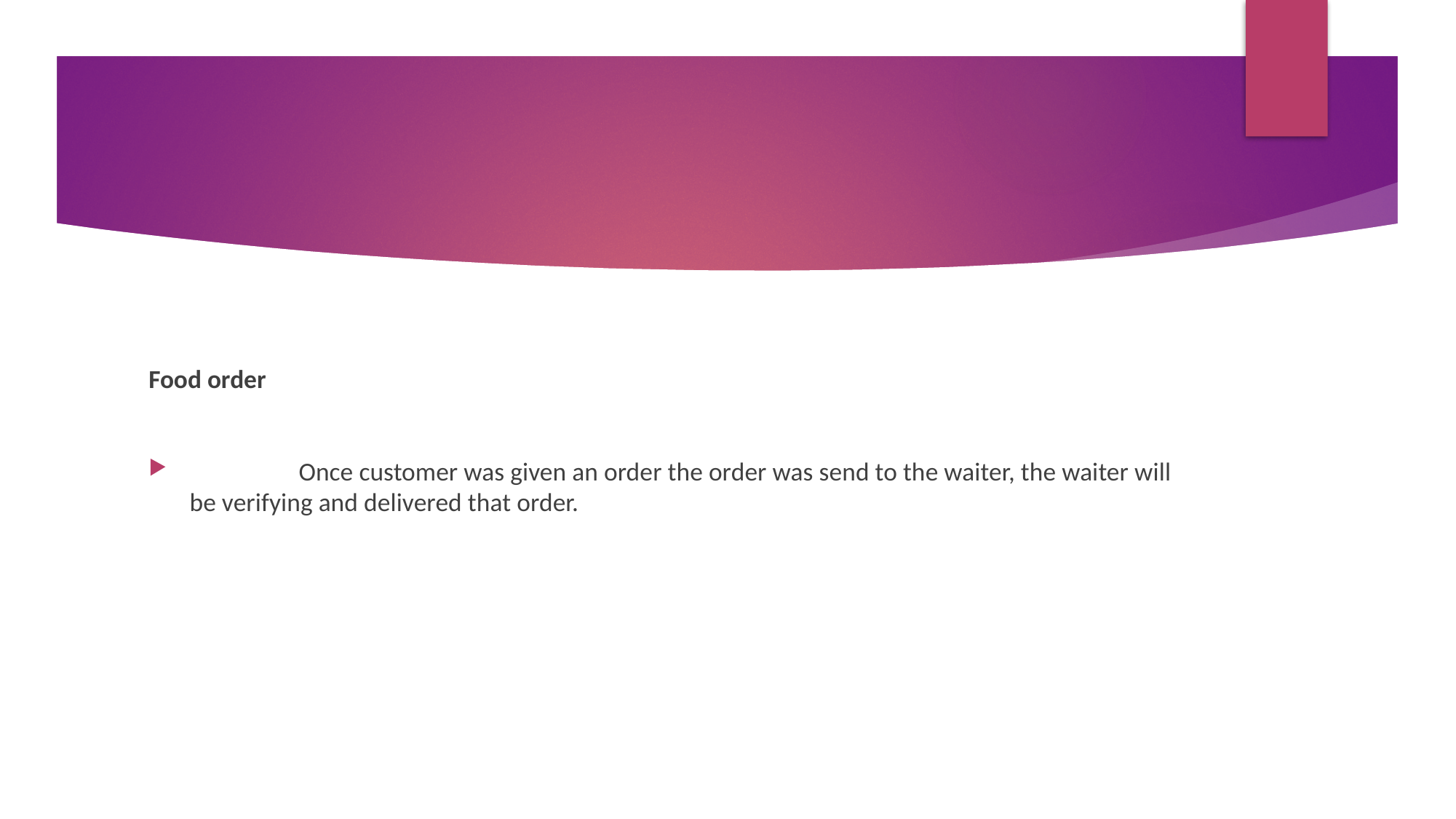

#

Food order

	Once customer was given an order the order was send to the waiter, the waiter will be verifying and delivered that order.